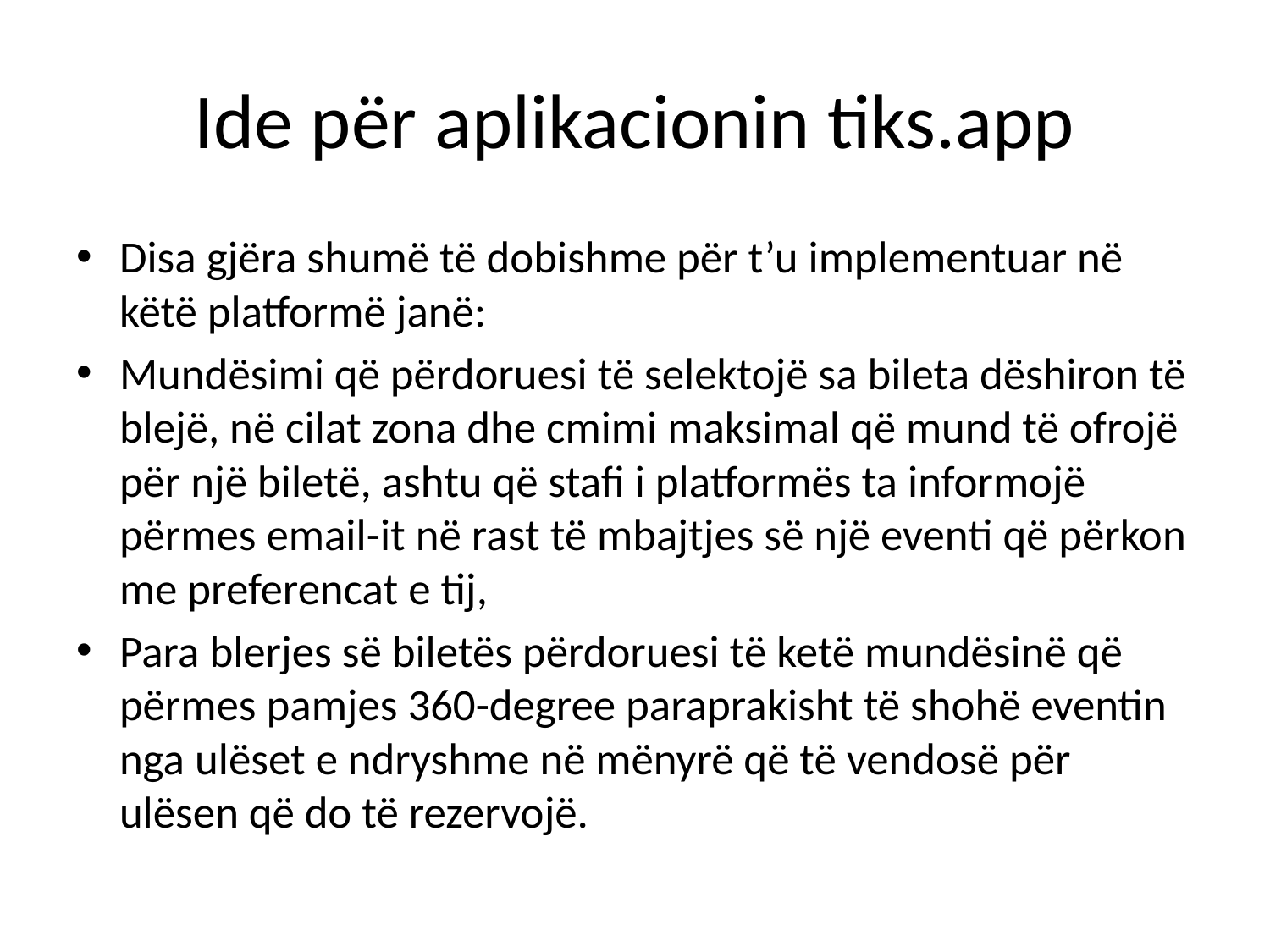

# Ide për aplikacionin tiks.app
Disa gjëra shumë të dobishme për t’u implementuar në këtë platformë janë:
Mundësimi që përdoruesi të selektojë sa bileta dëshiron të blejë, në cilat zona dhe cmimi maksimal që mund të ofrojë për një biletë, ashtu që stafi i platformës ta informojë përmes email-it në rast të mbajtjes së një eventi që përkon me preferencat e tij,
Para blerjes së biletës përdoruesi të ketë mundësinë që përmes pamjes 360-degree paraprakisht të shohë eventin nga ulëset e ndryshme në mënyrë që të vendosë për ulësen që do të rezervojë.